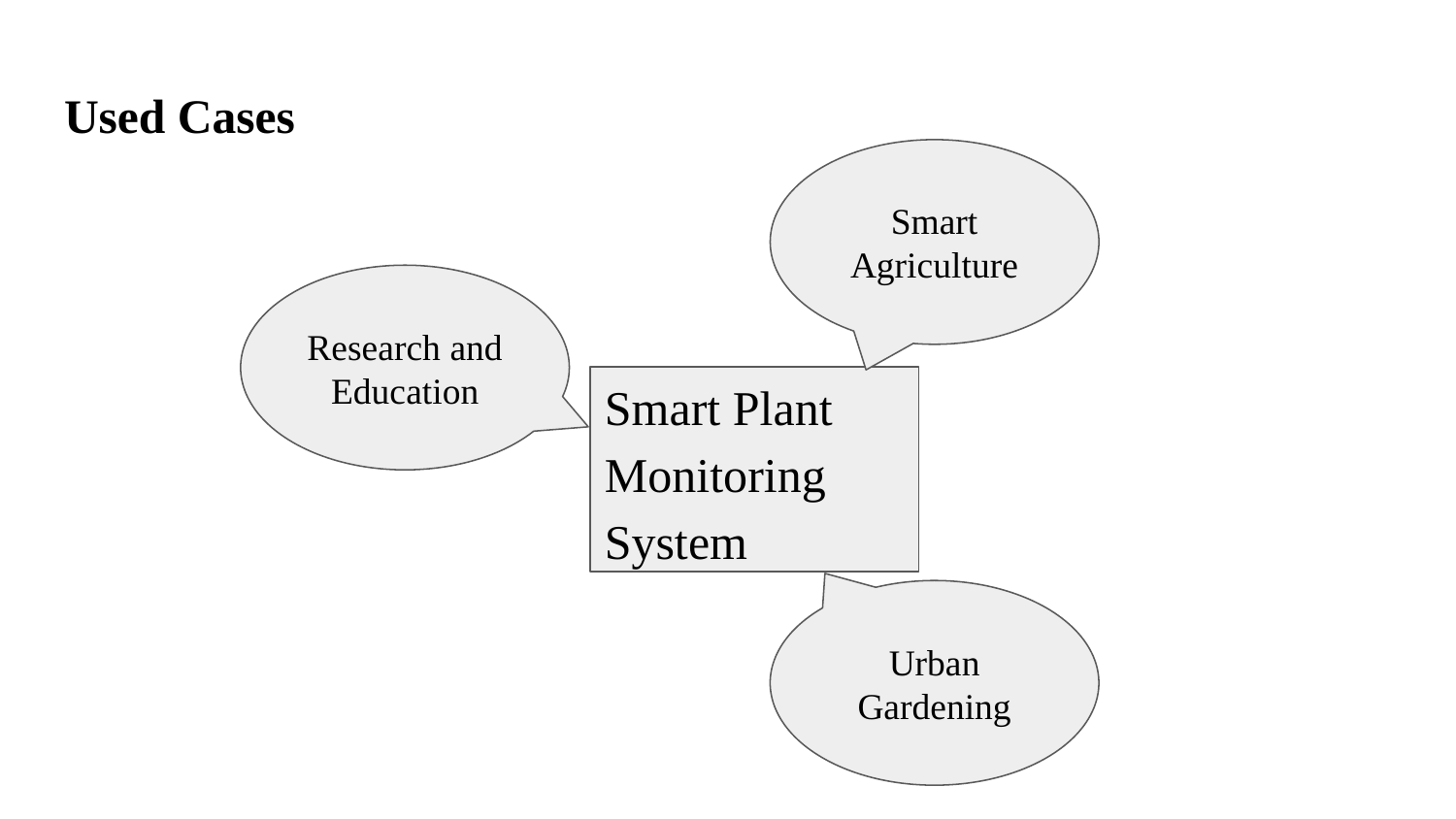

# Used Cases
Smart Agriculture
Research and Education
Smart Plant Monitoring System
Urban Gardening